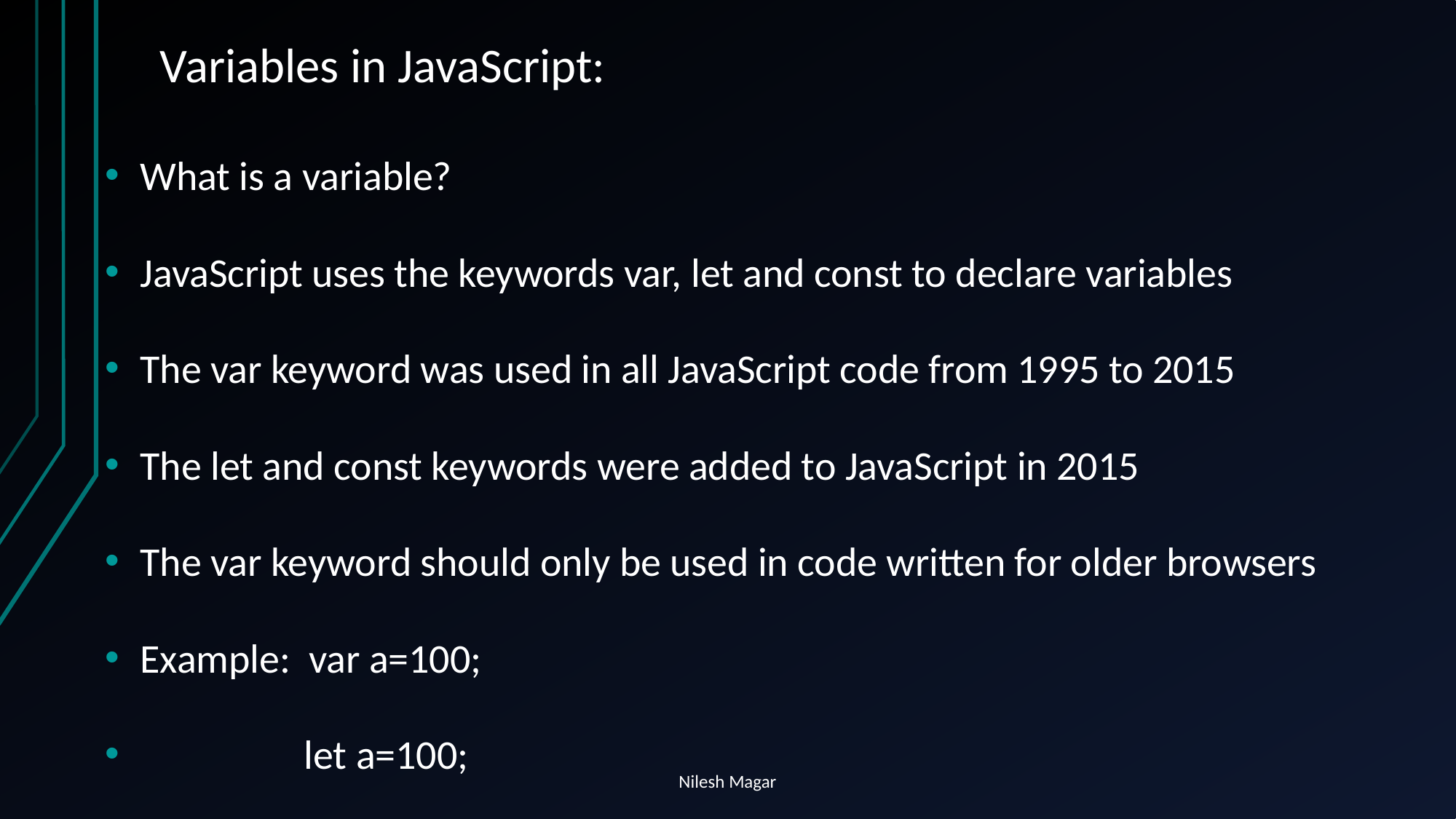

# Variables in JavaScript:
What is a variable?
JavaScript uses the keywords var, let and const to declare variables
The var keyword was used in all JavaScript code from 1995 to 2015
The let and const keywords were added to JavaScript in 2015
The var keyword should only be used in code written for older browsers
Example:  var a=100;
                  let a=100;

Nilesh Magar